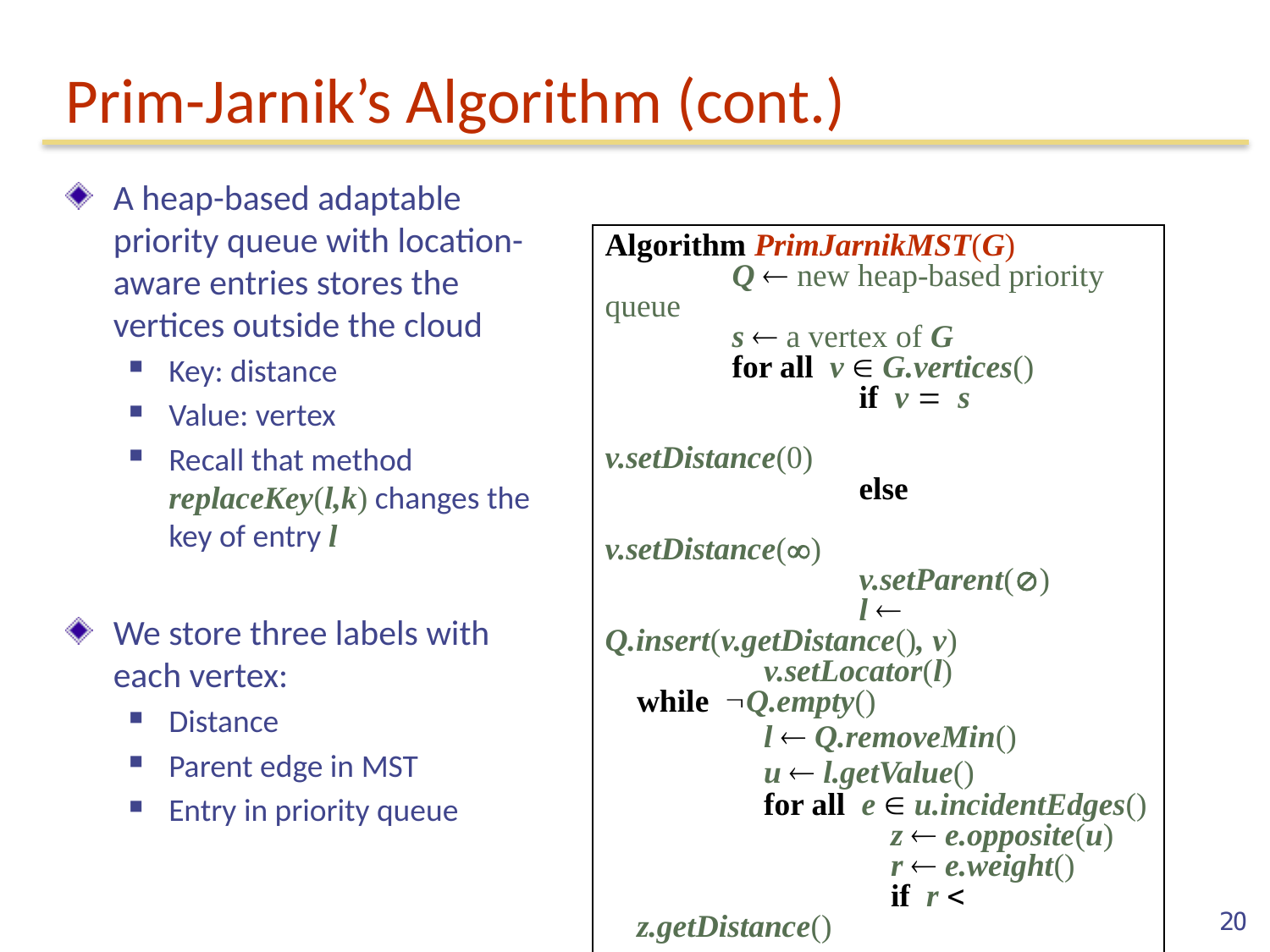

# Prim-Jarnik’s Algorithm (cont.)
A heap-based adaptable priority queue with location-aware entries stores the vertices outside the cloud
Key: distance
Value: vertex
Recall that method replaceKey(l,k) changes the key of entry l

We store three labels with each vertex:
Distance
Parent edge in MST
Entry in priority queue
Algorithm PrimJarnikMST(G)
	Q ← new heap-based priority queue
	s ← a vertex of G
	for all  v ∈ G.vertices()
		if  v = s
			v.setDistance(0)
		else
			v.setDistance(∞)
		v.setParent(∅)
		l ← Q.insert(v.getDistance(), v)
	v.setLocator(l)
while  ¬Q.empty()
	l ← Q.removeMin()
	u ← l.getValue()
	for all  e ∈ u.incidentEdges()
		z ← e.opposite(u)
		r ← e.weight()
		if  r < z.getDistance()
			z.setDistance(r)
			z.setParent(e)
 			Q.replaceKey(z.getEntry(), r)
20